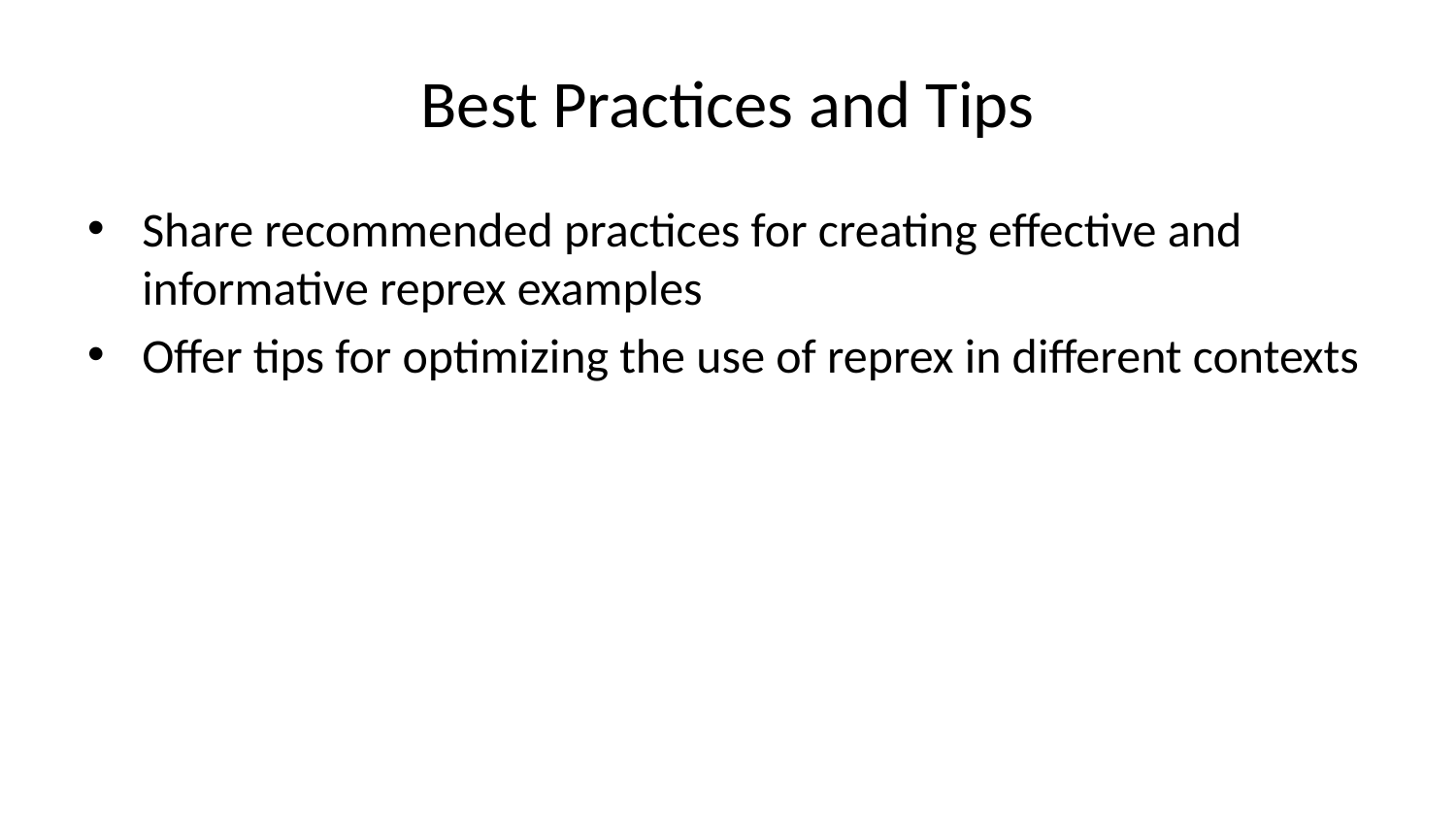

# Best Practices and Tips
Share recommended practices for creating effective and informative reprex examples
Offer tips for optimizing the use of reprex in different contexts